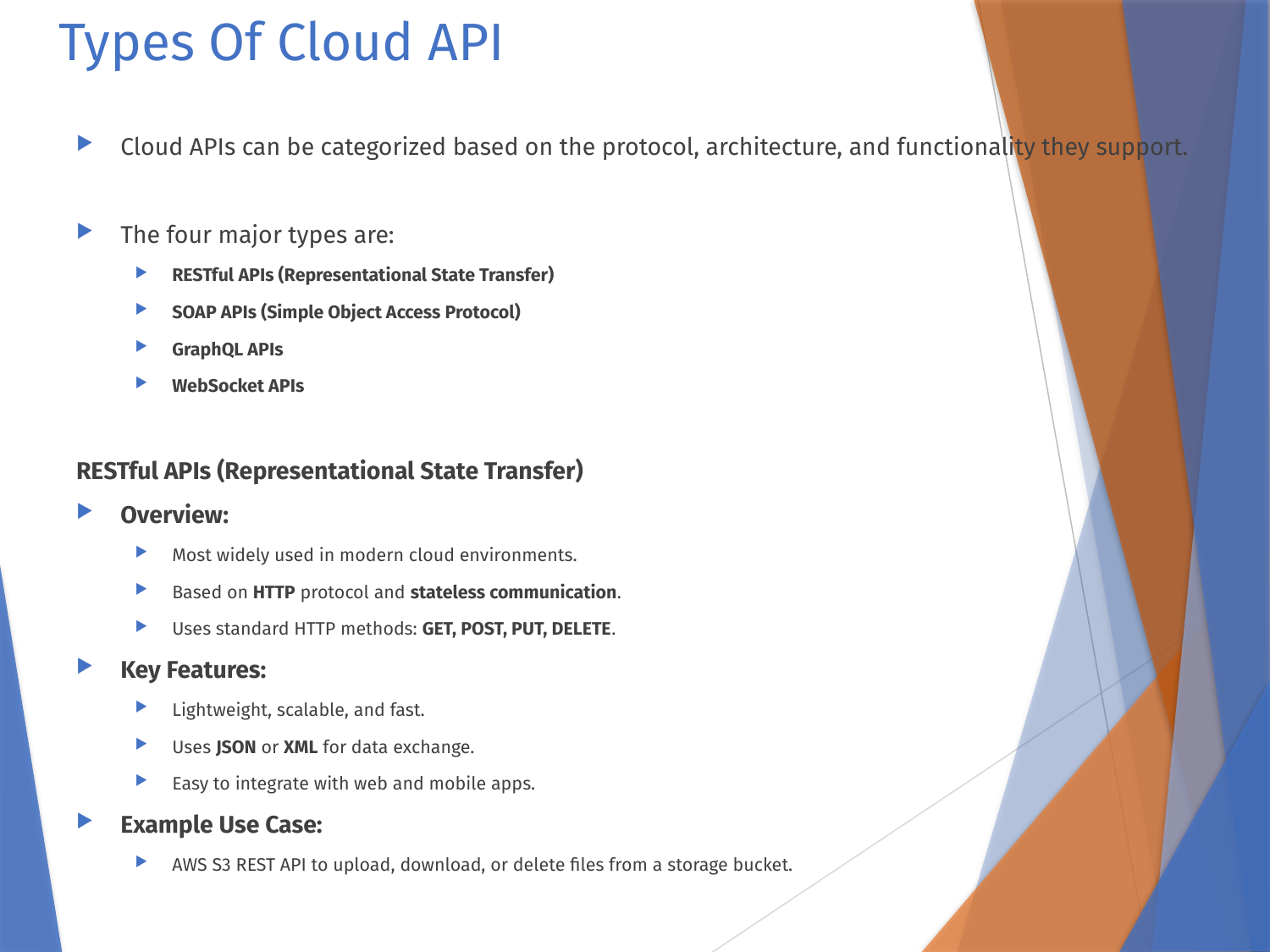

# Types Of Cloud API
Cloud APIs can be categorized based on the protocol, architecture, and functionality they support.

The four major types are:
RESTful APIs (Representational State Transfer)
SOAP APIs (Simple Object Access Protocol)
GraphQL APIs
WebSocket APIs

RESTful APIs (Representational State Transfer)
Overview:
Most widely used in modern cloud environments.
Based on HTTP protocol and stateless communication.
Uses standard HTTP methods: GET, POST, PUT, DELETE.
Key Features:
Lightweight, scalable, and fast.
Uses JSON or XML for data exchange.
Easy to integrate with web and mobile apps.
Example Use Case:
AWS S3 REST API to upload, download, or delete files from a storage bucket.